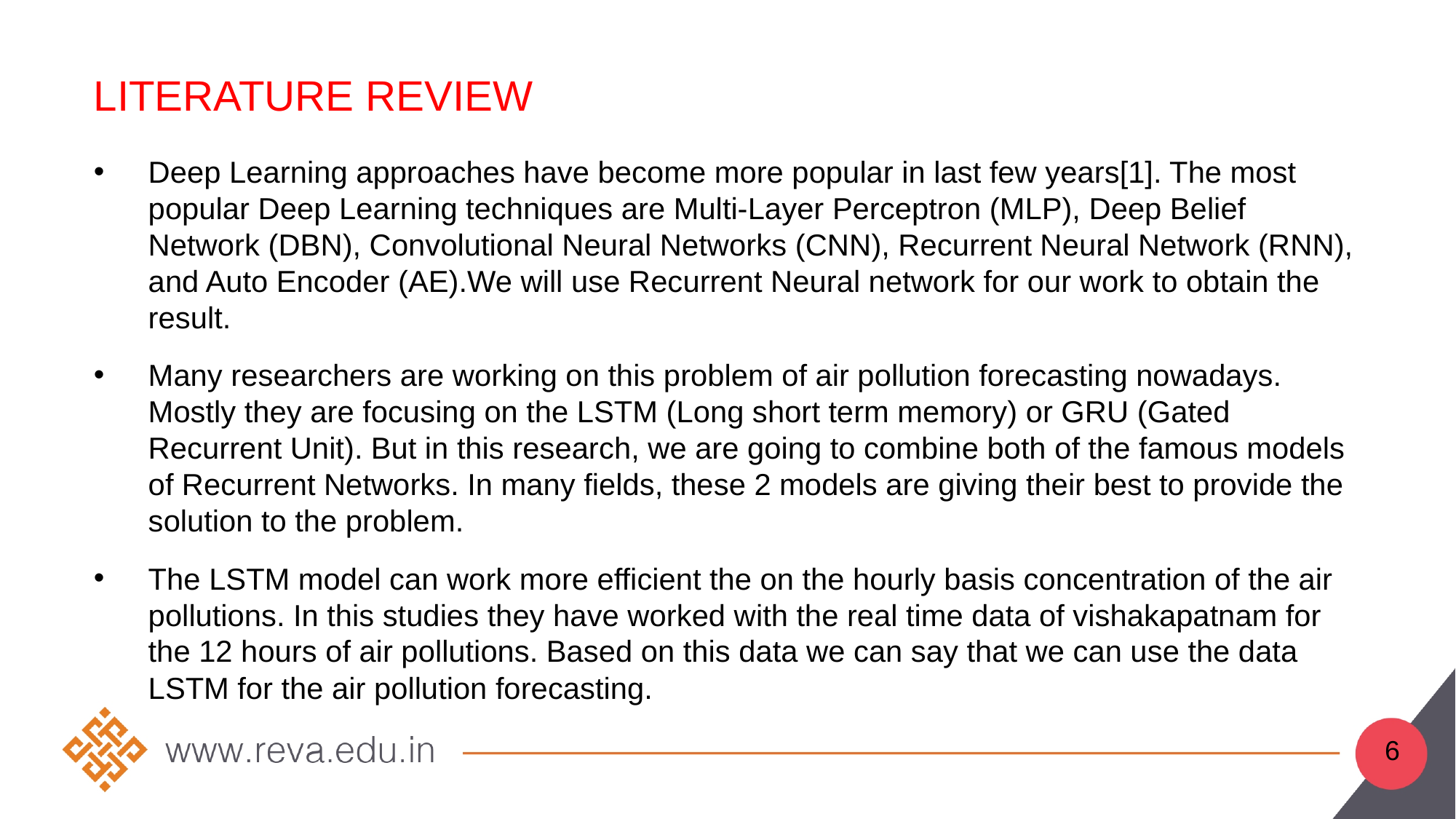

Literature review
Deep Learning approaches have become more popular in last few years[1]. The most popular Deep Learning techniques are Multi-Layer Perceptron (MLP), Deep Belief Network (DBN), Convolutional Neural Networks (CNN), Recurrent Neural Network (RNN), and Auto Encoder (AE).We will use Recurrent Neural network for our work to obtain the result.
Many researchers are working on this problem of air pollution forecasting nowadays. Mostly they are focusing on the LSTM (Long short term memory) or GRU (Gated Recurrent Unit). But in this research, we are going to combine both of the famous models of Recurrent Networks. In many fields, these 2 models are giving their best to provide the solution to the problem.
The LSTM model can work more efficient the on the hourly basis concentration of the air pollutions. In this studies they have worked with the real time data of vishakapatnam for the 12 hours of air pollutions. Based on this data we can say that we can use the data LSTM for the air pollution forecasting.

6